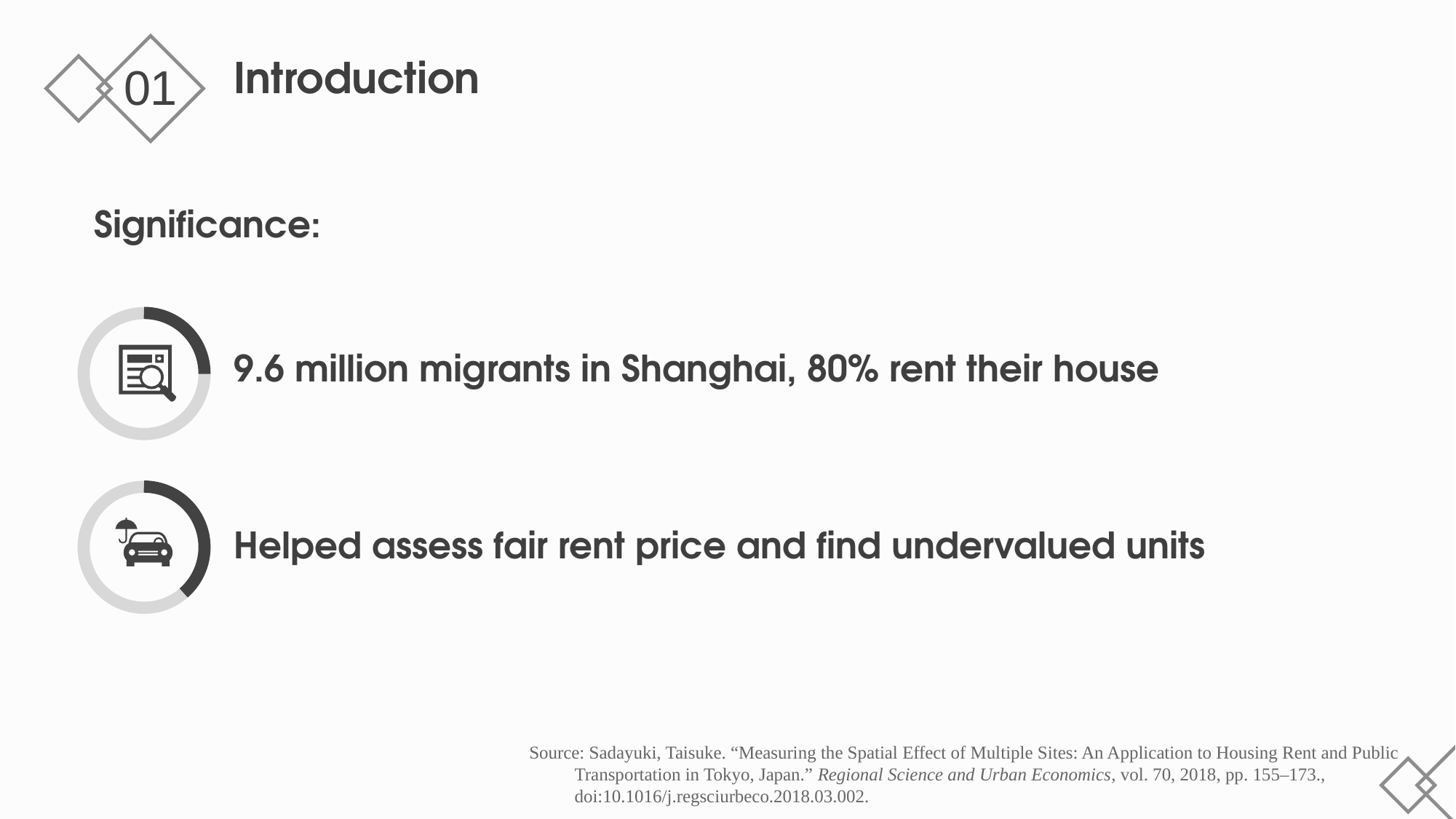

Introduction
01

Significance:

9.6 million migrants in Shanghai, 80% rent their house

Helped assess fair rent price and find undervalued units
Source: Sadayuki, Taisuke. “Measuring the Spatial Effect of Multiple Sites: An Application to Housing Rent and Public Transportation in Tokyo, Japan.” Regional Science and Urban Economics, vol. 70, 2018, pp. 155–173., doi:10.1016/j.regsciurbeco.2018.03.002.